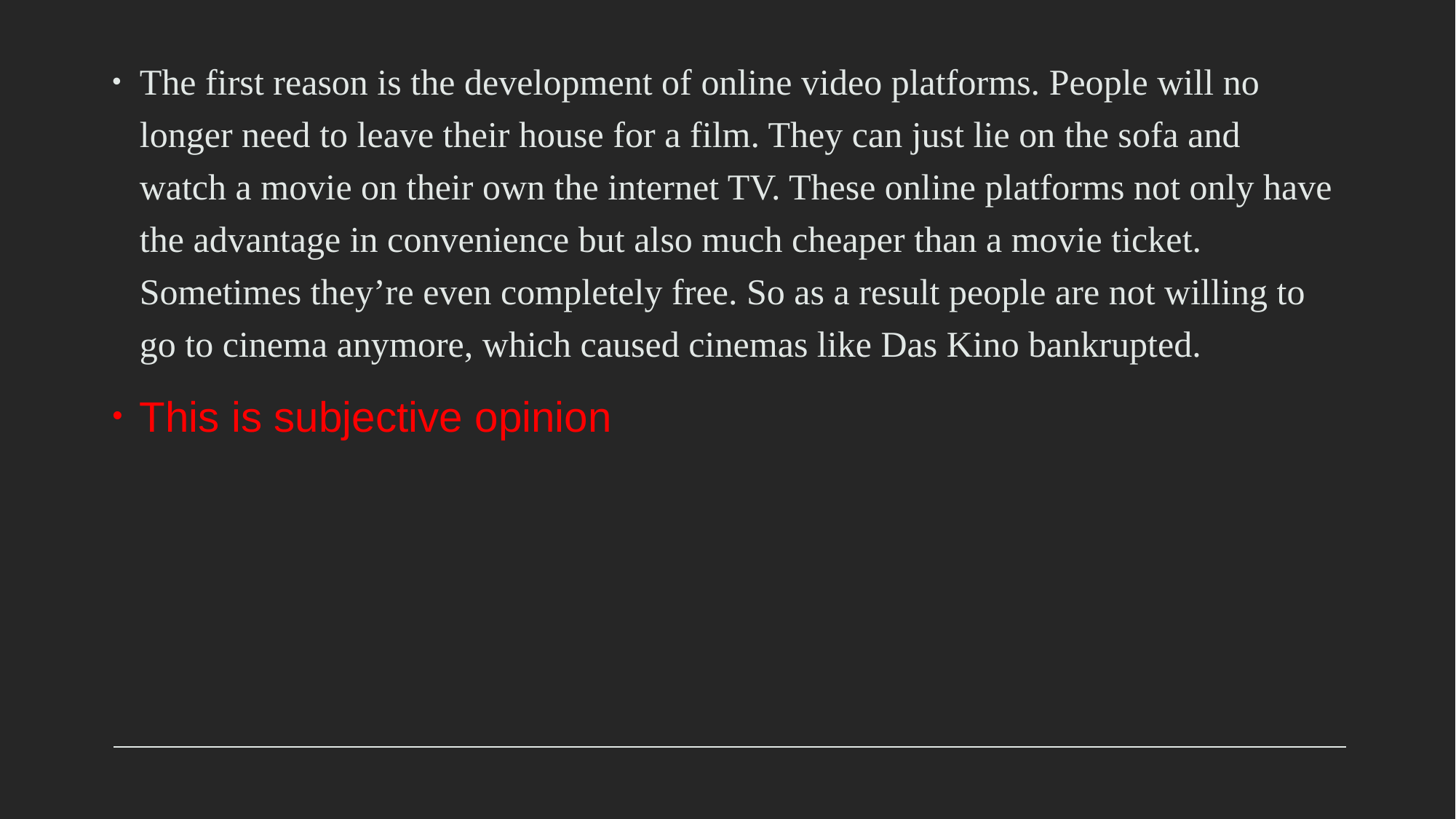

The first reason is the development of online video platforms. People will no longer need to leave their house for a film. They can just lie on the sofa and watch a movie on their own the internet TV. These online platforms not only have the advantage in convenience but also much cheaper than a movie ticket. Sometimes they’re even completely free. So as a result people are not willing to go to cinema anymore, which caused cinemas like Das Kino bankrupted.
This is subjective opinion